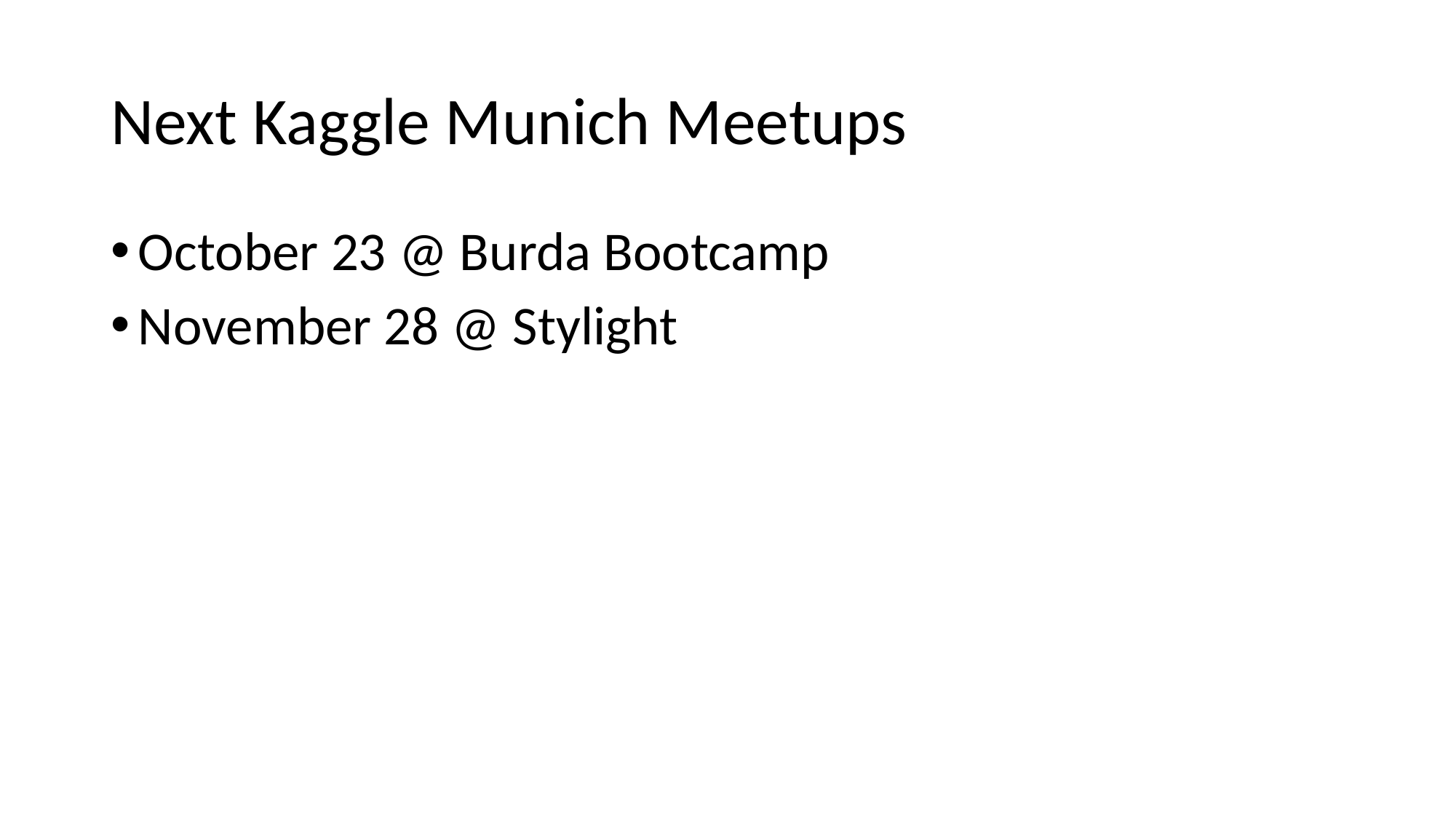

# Next Kaggle Munich Meetups
October 23 @ Burda Bootcamp
November 28 @ Stylight